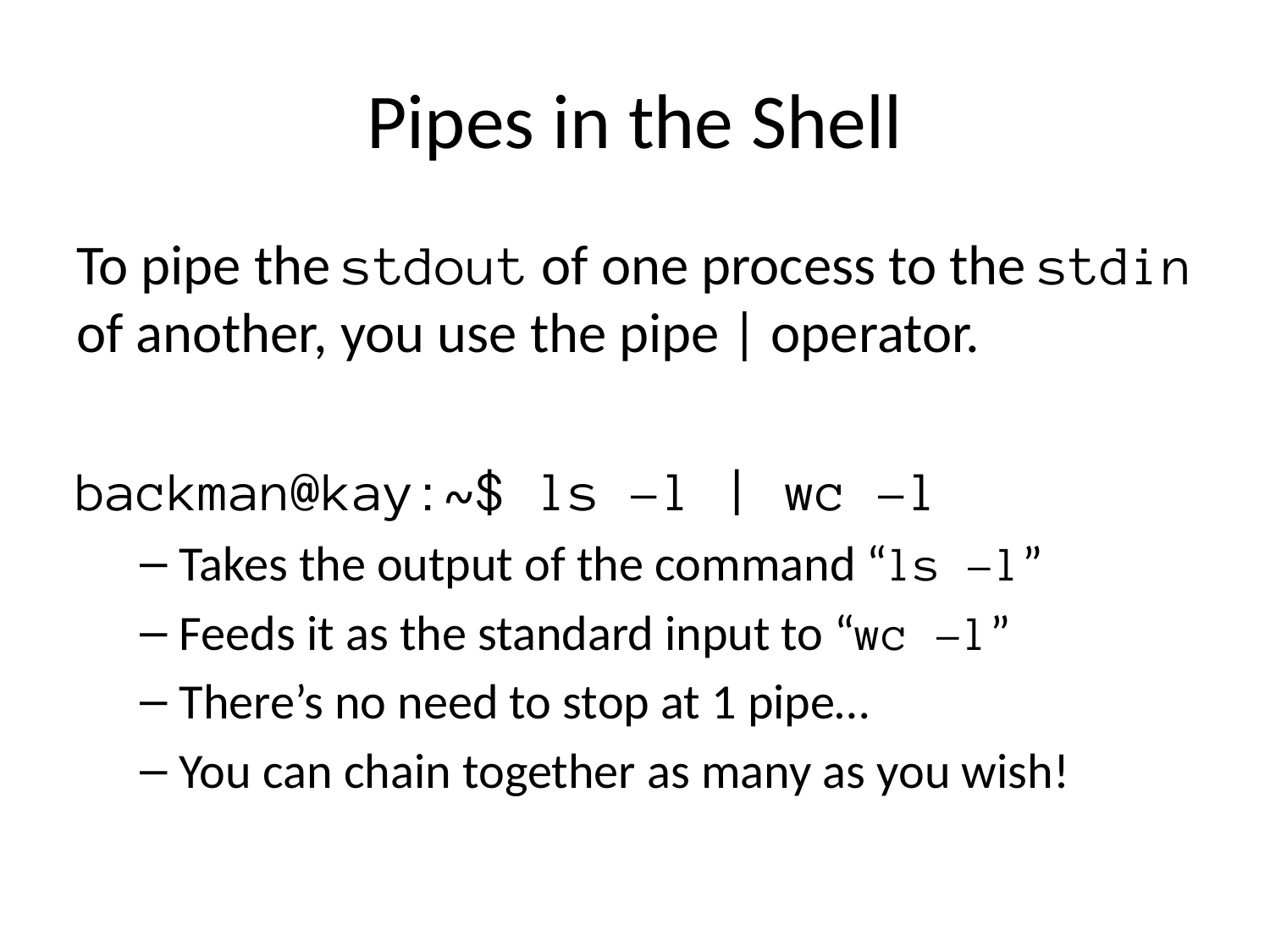

# Pipes in the Shell
To pipe the stdout of one process to the stdin of another, you use the pipe | operator.

backman@kay:~$ ls –l | wc –l
Takes the output of the command “ls –l”
Feeds it as the standard input to “wc –l”
There’s no need to stop at 1 pipe…
You can chain together as many as you wish!